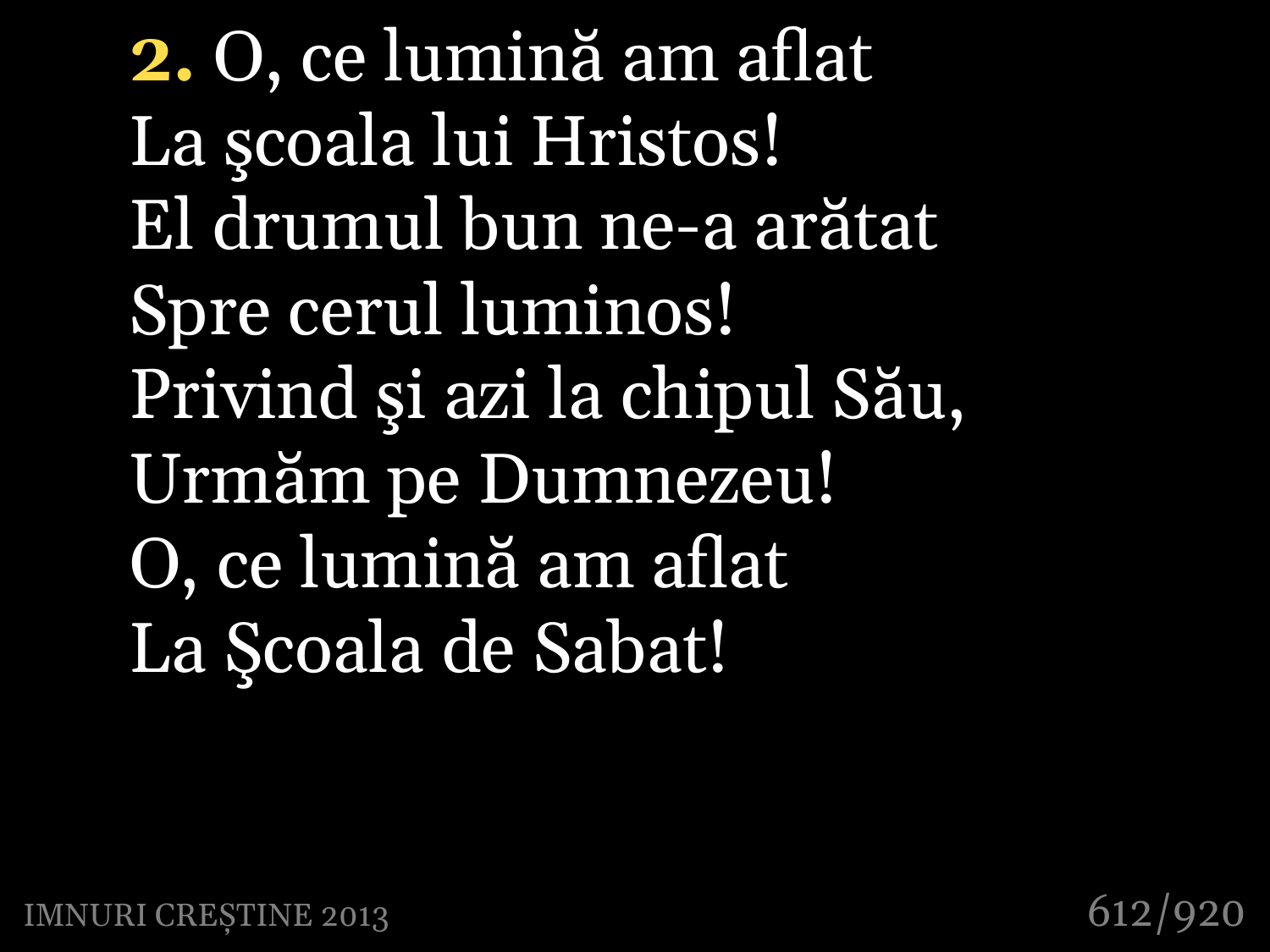

2. O, ce lumină am aflat
La şcoala lui Hristos!
El drumul bun ne-a arătat
Spre cerul luminos!
Privind şi azi la chipul Său,
Urmăm pe Dumnezeu!
O, ce lumină am aflat
La Şcoala de Sabat!
612/920
IMNURI CREȘTINE 2013